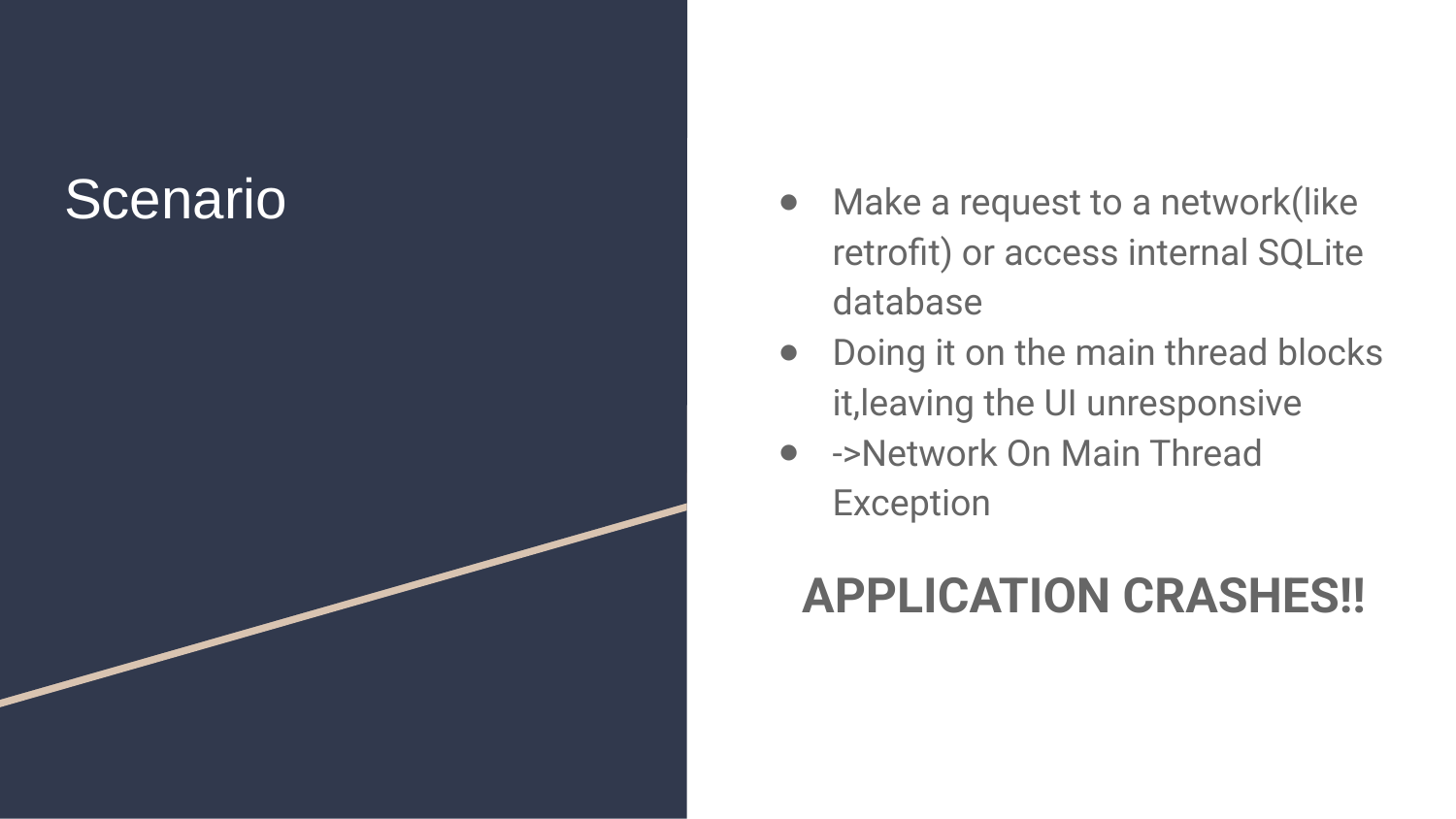

# Scenario
Make a request to a network(like retrofit) or access internal SQLite database
Doing it on the main thread blocks it,leaving the UI unresponsive
->Network On Main Thread Exception
      APPLICATION CRASHES!!